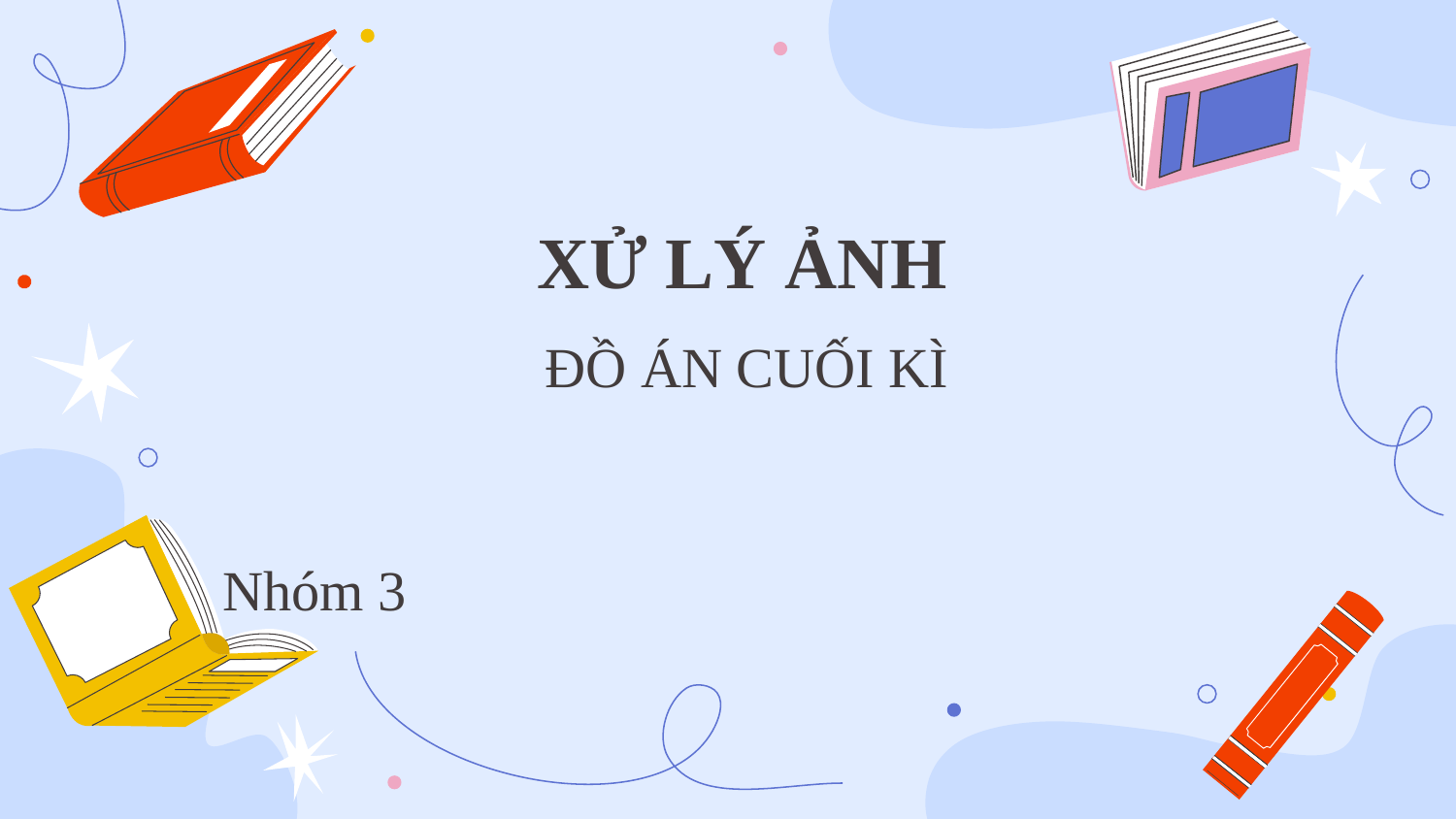

XỬ LÝ ẢNH
# ĐỒ ÁN CUỐI KÌ

Nhóm 3